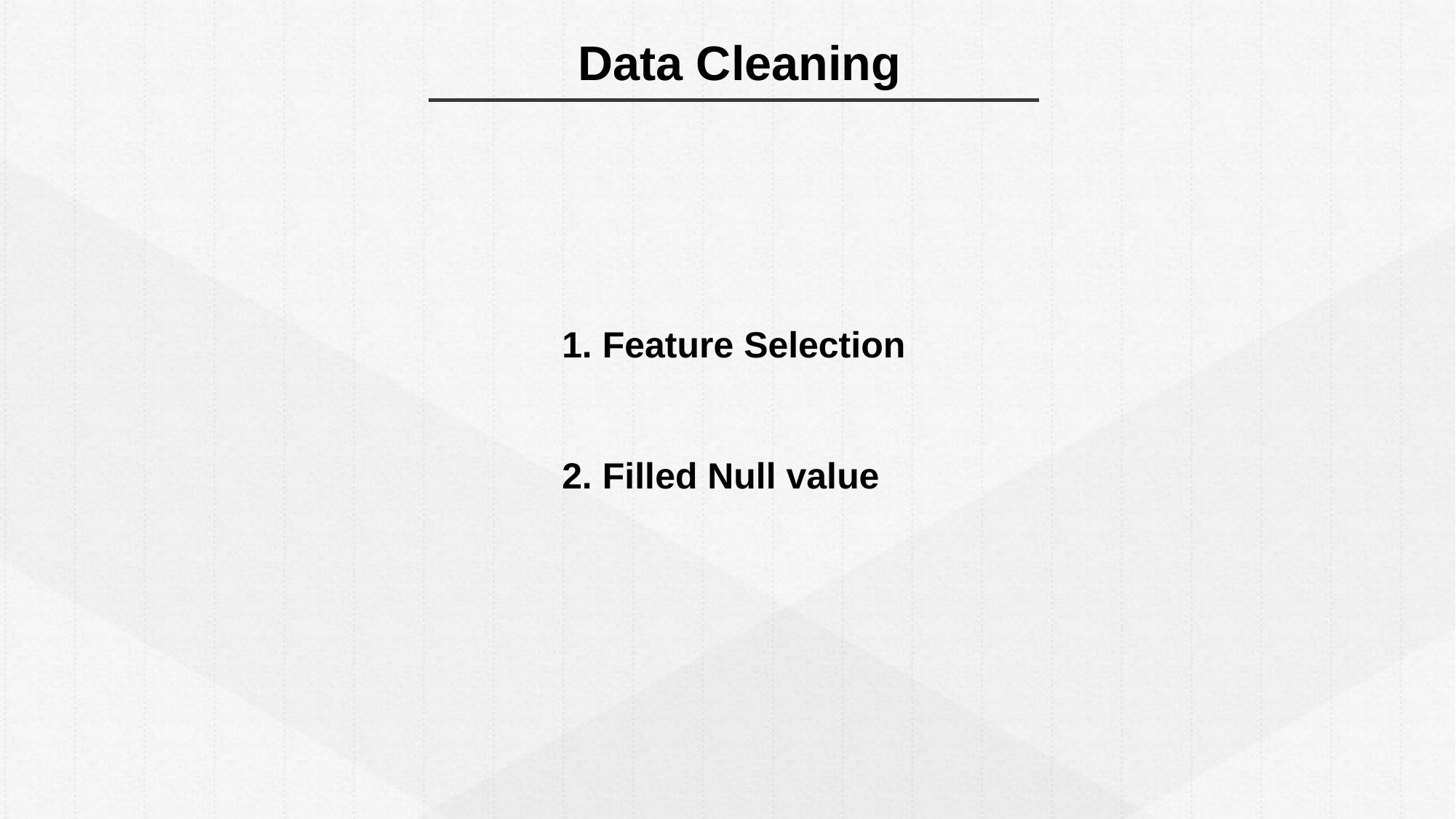

Data Cleaning
1. Feature Selection

2. Filled Null value